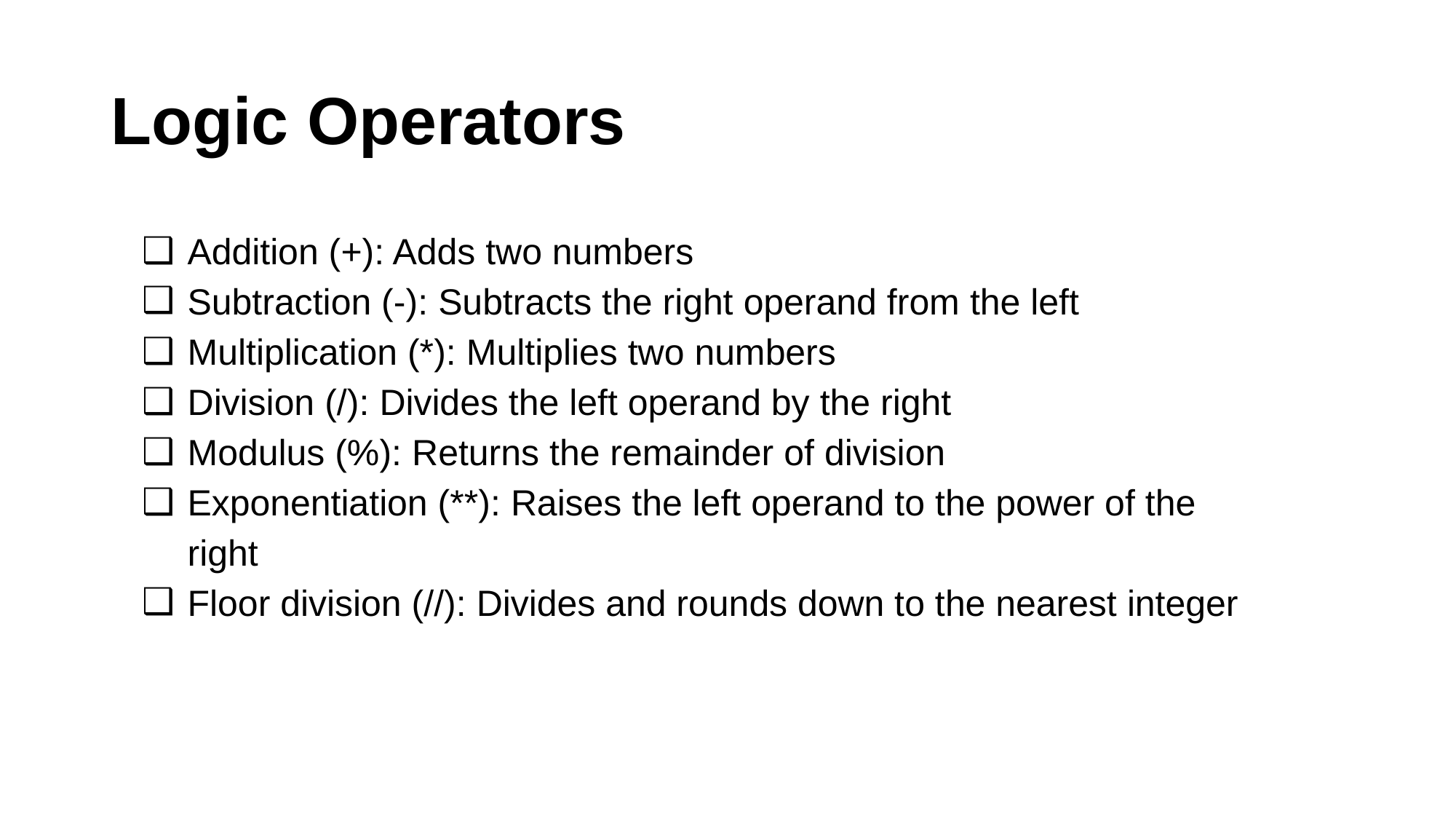

# Logic Operators
Addition (+): Adds two numbers
Subtraction (-): Subtracts the right operand from the left
Multiplication (*): Multiplies two numbers
Division (/): Divides the left operand by the right
Modulus (%): Returns the remainder of division
Exponentiation (**): Raises the left operand to the power of the right
Floor division (//): Divides and rounds down to the nearest integer